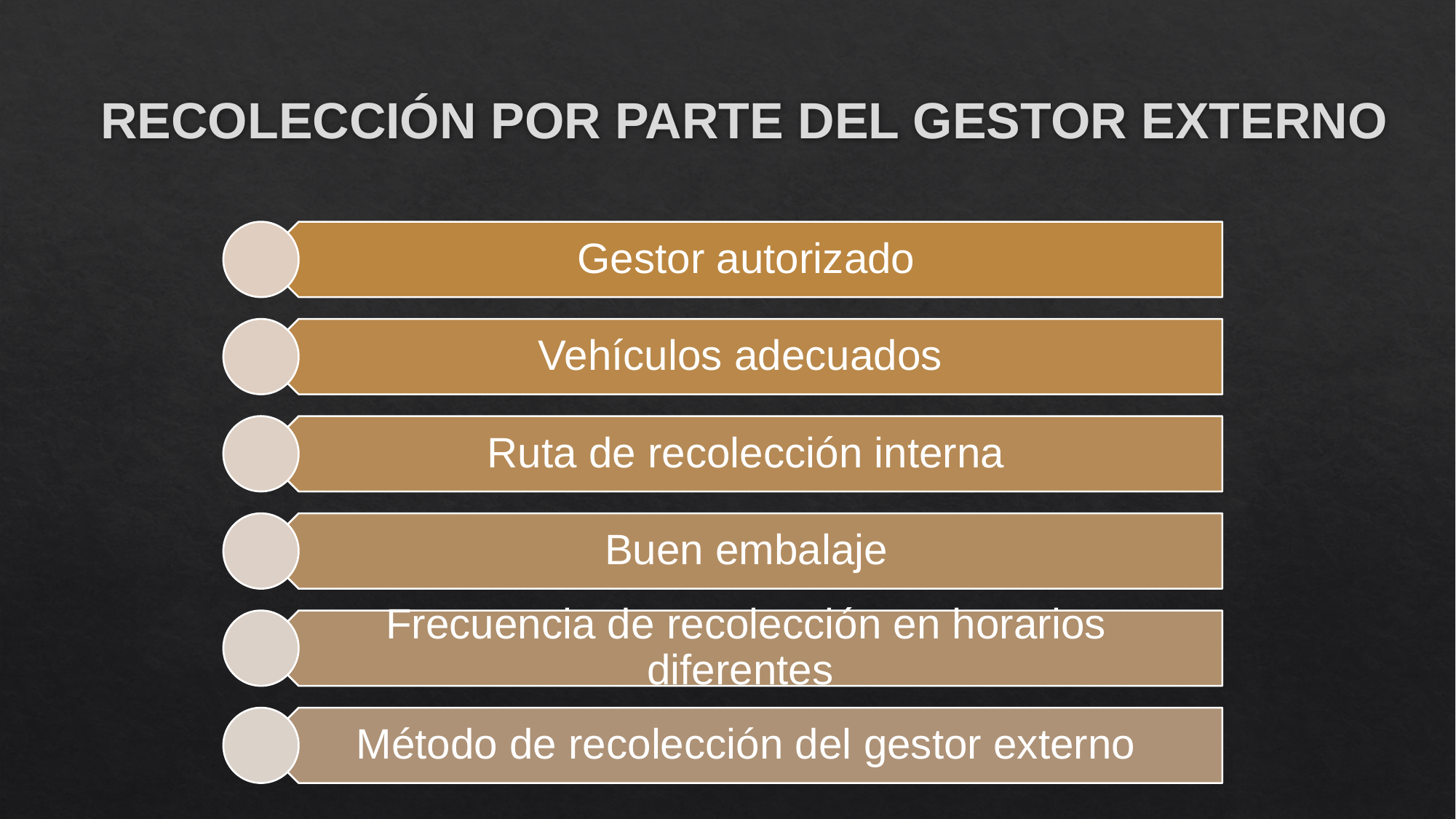

# RECOLECCIÓN POR PARTE DEL GESTOR EXTERNO
Gestor autorizado
Vehículos adecuados
Ruta de recolección interna
Buen embalaje
Frecuencia de recolección en horarios diferentes
Método de recolección del gestor externo